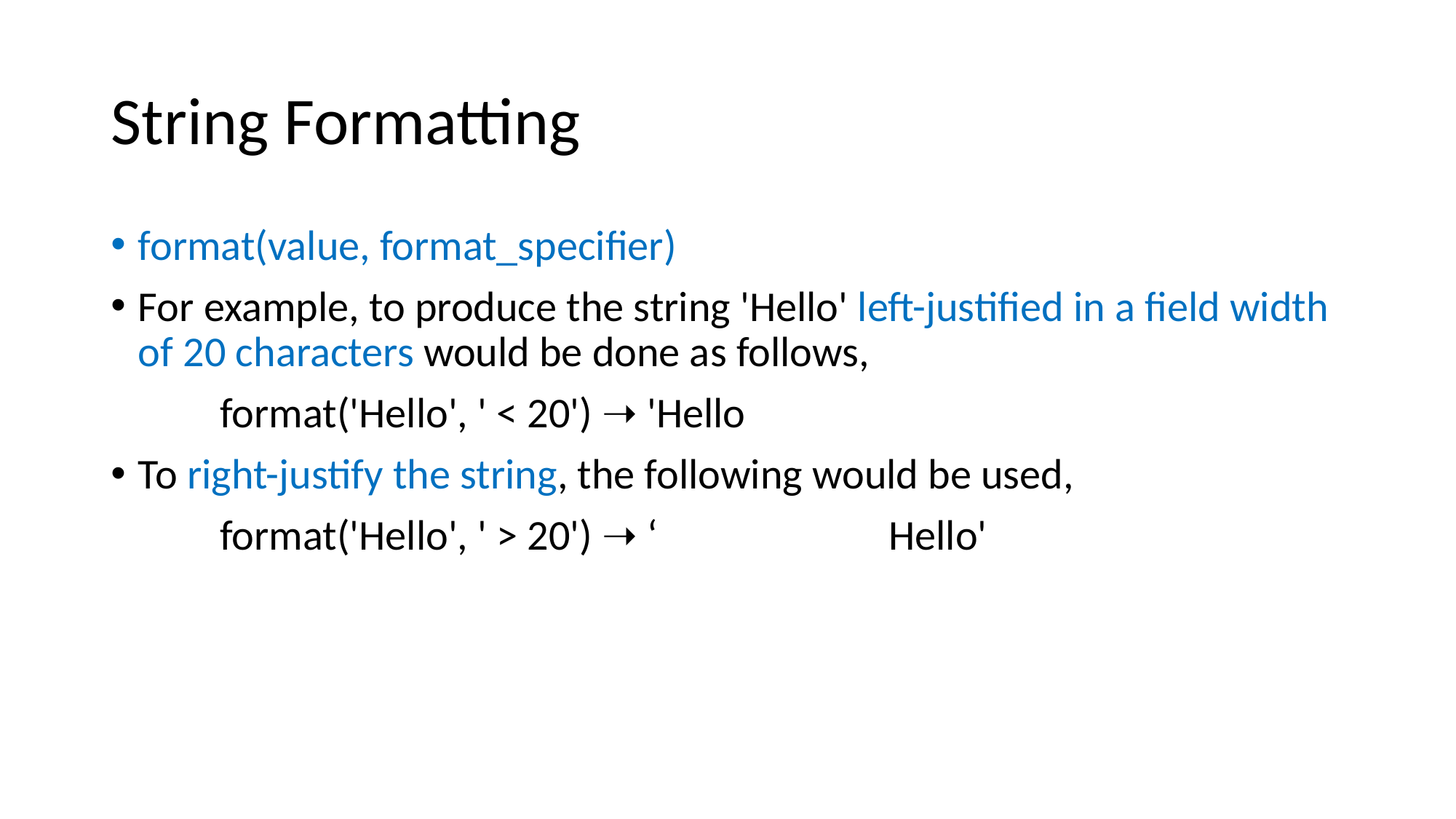

# String Formatting
format(value, format_specifier)
For example, to produce the string 'Hello' left-justified in a field width of 20 characters would be done as follows,
	format('Hello', ' < 20') ➝ 'Hello
To right-justify the string, the following would be used,
	format('Hello', ' > 20') ➝ ‘                        Hello'